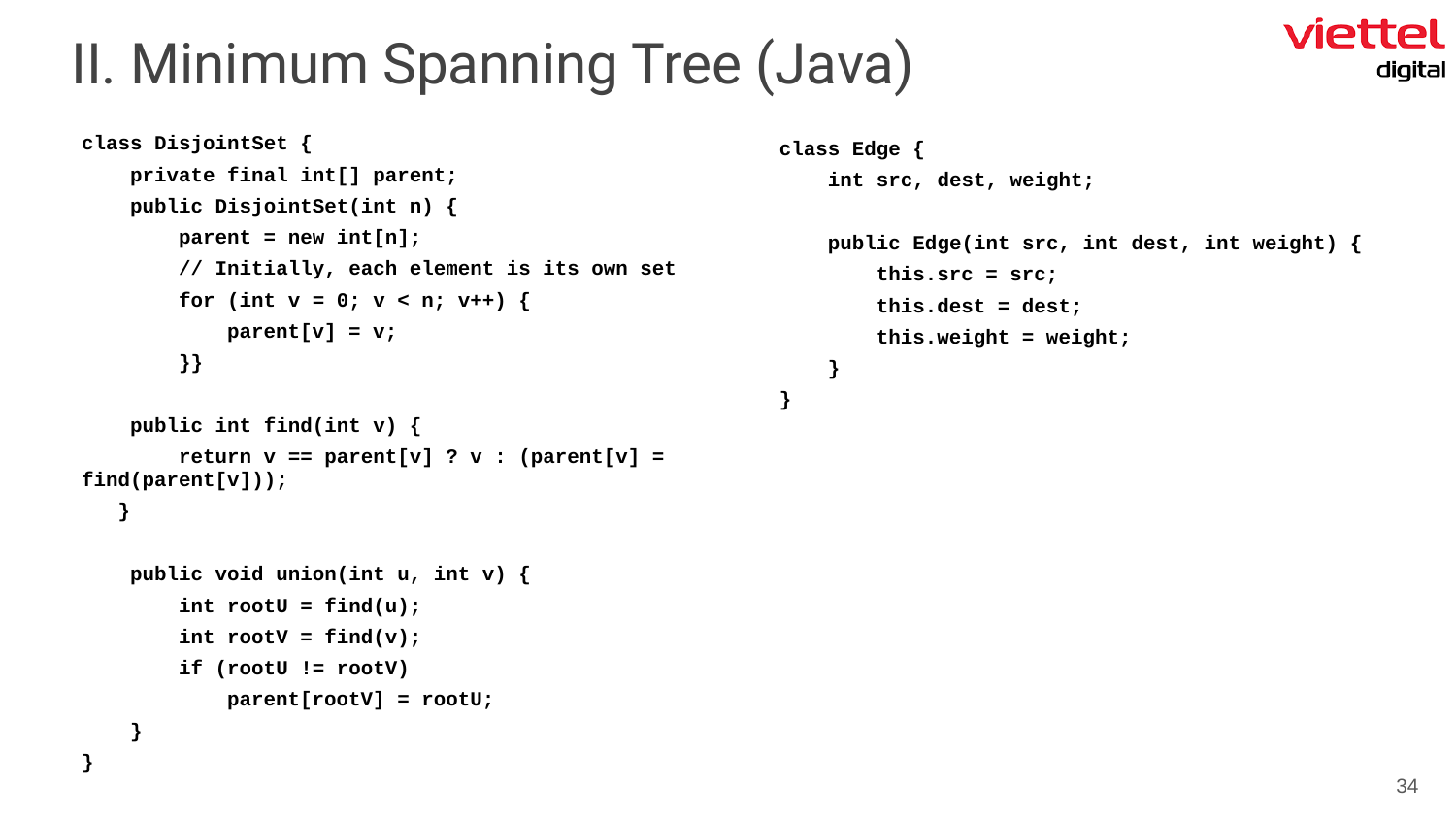

II. Minimum Spanning Tree (Java)
class DisjointSet {
    private final int[] parent;
    public DisjointSet(int n) {
        parent = new int[n];
        // Initially, each element is its own set
        for (int v = 0; v < n; v++) {
            parent[v] = v;
        }}

    public int find(int v) {
        return v == parent[v] ? v : (parent[v] = find(parent[v]));
   }

    public void union(int u, int v) {
        int rootU = find(u);
        int rootV = find(v);
        if (rootU != rootV)
            parent[rootV] = rootU;
    }
}
class Edge {
    int src, dest, weight;

    public Edge(int src, int dest, int weight) {
        this.src = src;
        this.dest = dest;
        this.weight = weight;
    }
}
34